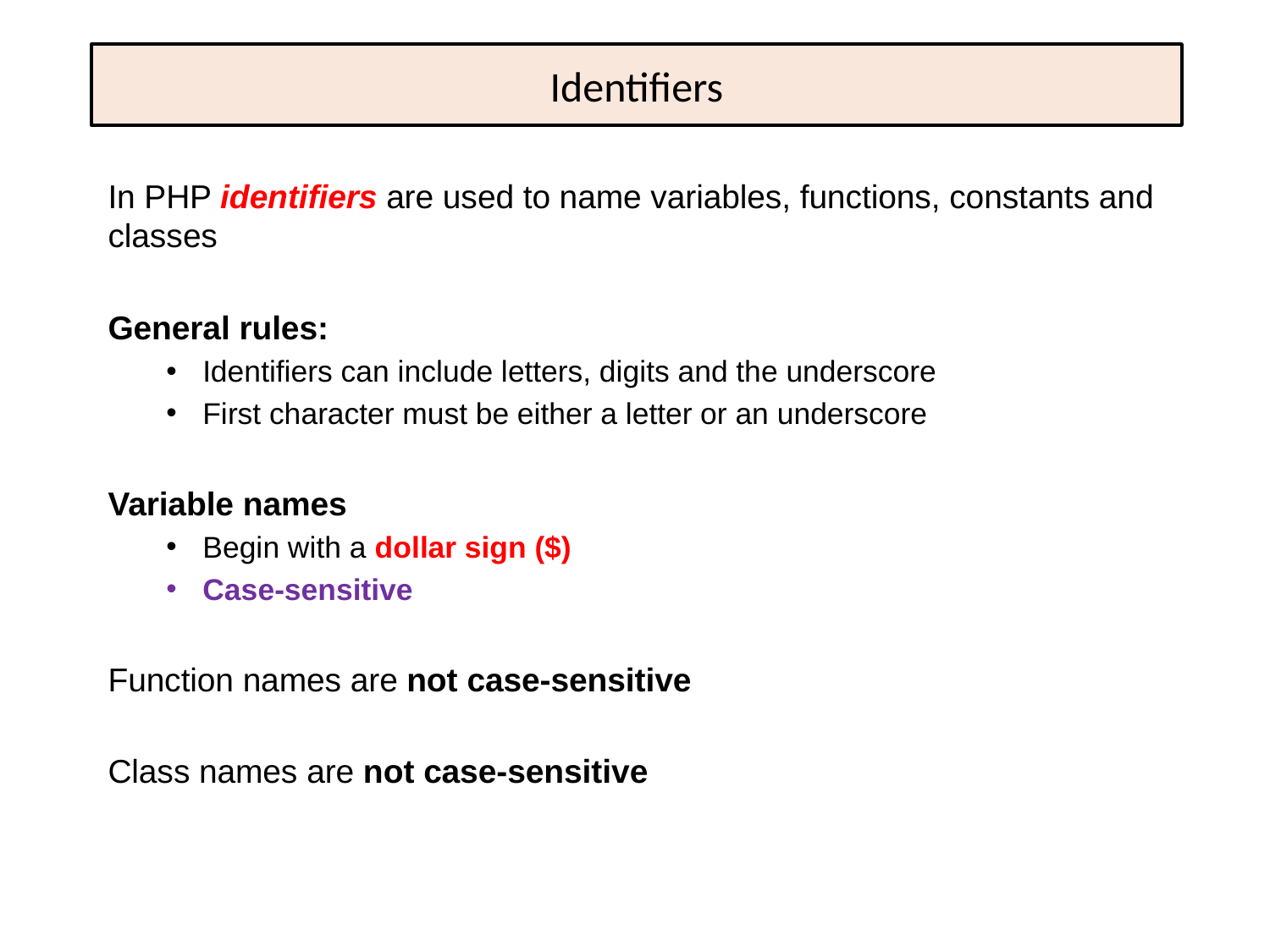

# Identifiers
In PHP identifiers are used to name variables, functions, constants and classes

General rules:
Identifiers can include letters, digits and the underscore
First character must be either a letter or an underscore

Variable names
Begin with a dollar sign ($)
Case-sensitive

Function names are not case-sensitive

Class names are not case-sensitive